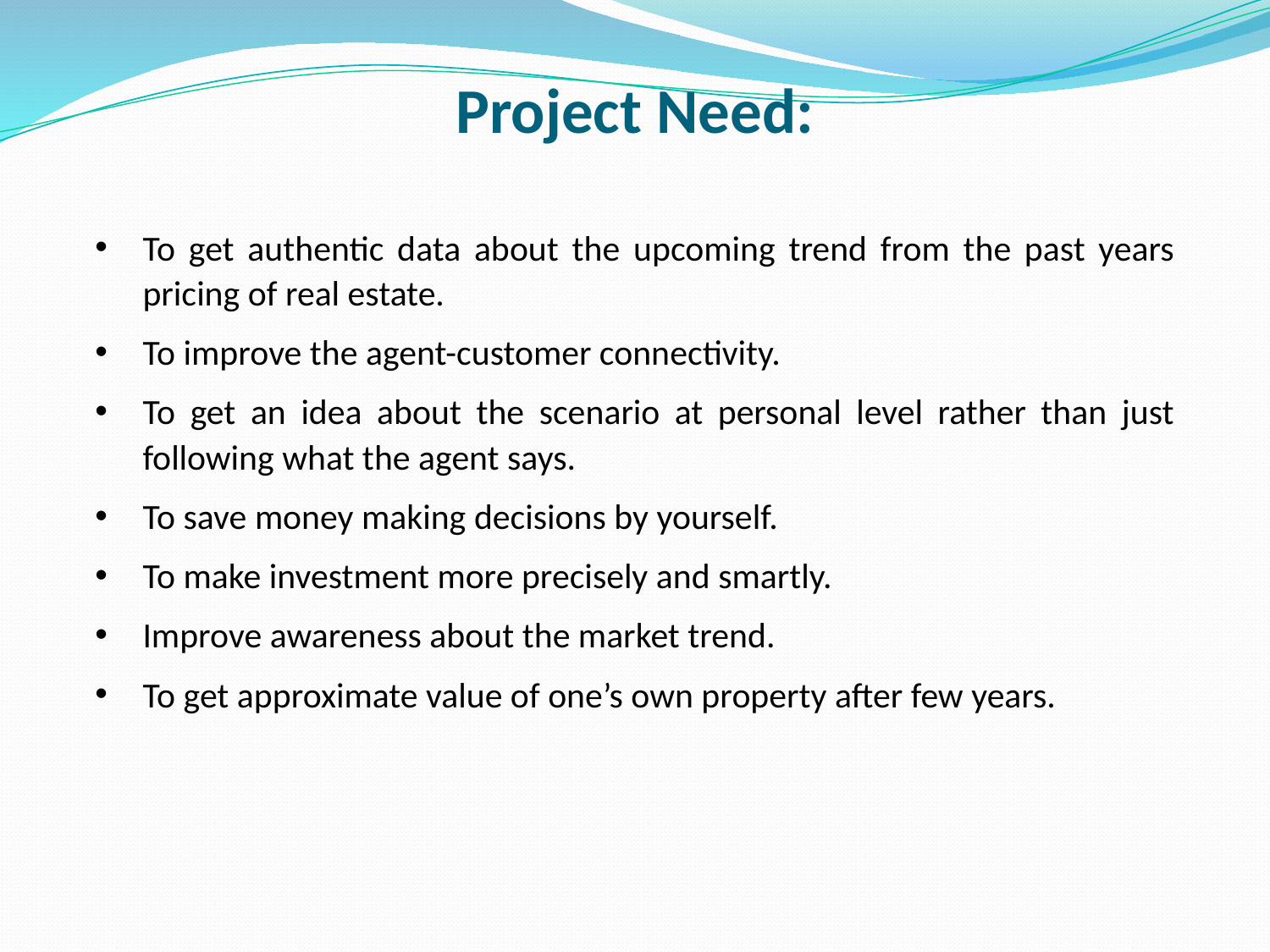

Project Need:
To get authentic data about the upcoming trend from the past years pricing of real estate.
To improve the agent-customer connectivity.
To get an idea about the scenario at personal level rather than just following what the agent says.
To save money making decisions by yourself.
To make investment more precisely and smartly.
Improve awareness about the market trend.
To get approximate value of one’s own property after few years.